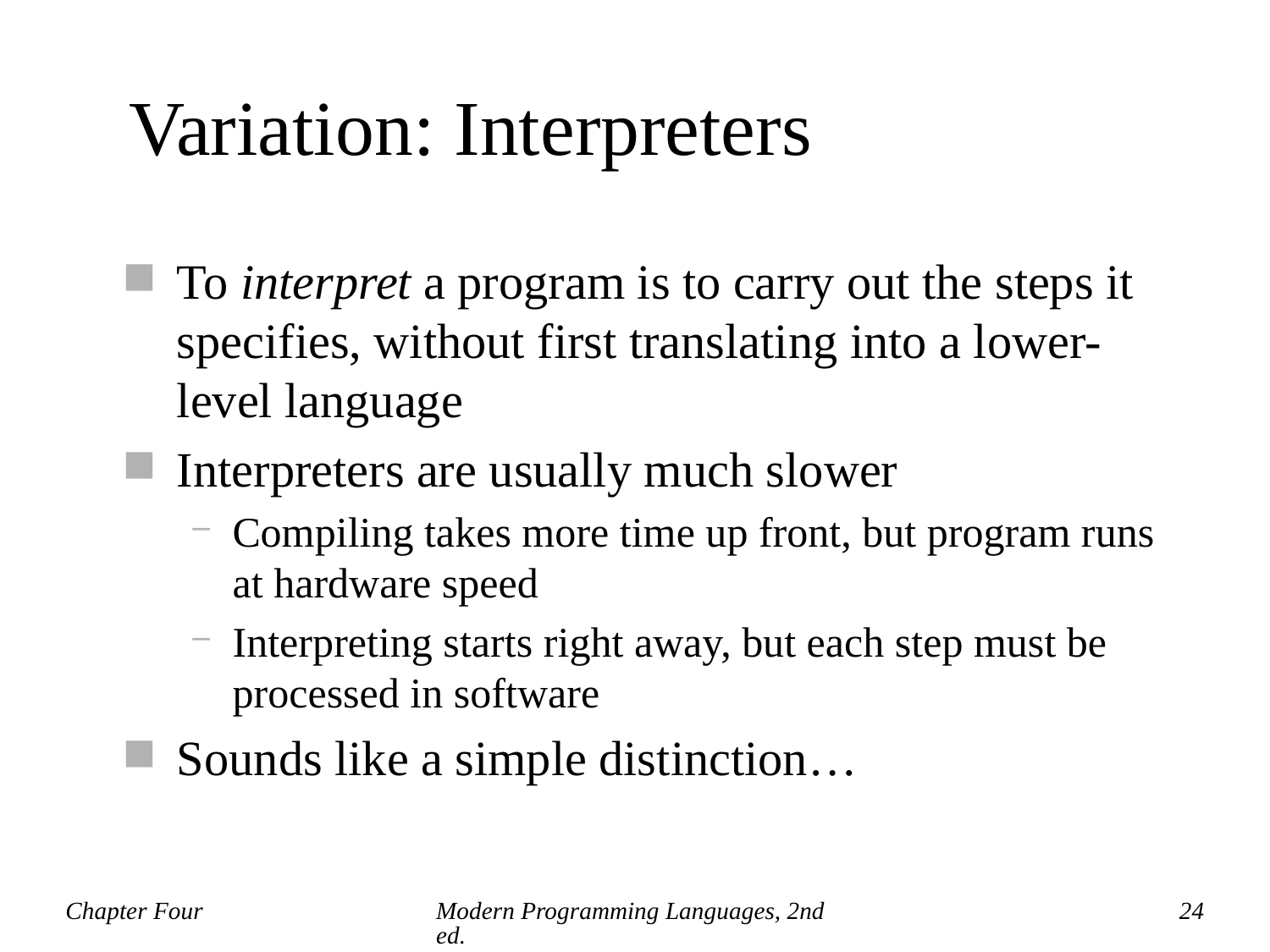

# Variation: Interpreters
To interpret a program is to carry out the steps it specifies, without first translating into a lower-level language
Interpreters are usually much slower
Compiling takes more time up front, but program runs at hardware speed
Interpreting starts right away, but each step must be processed in software
Sounds like a simple distinction…
Chapter Four
Modern Programming Languages, 2nd ed.
24